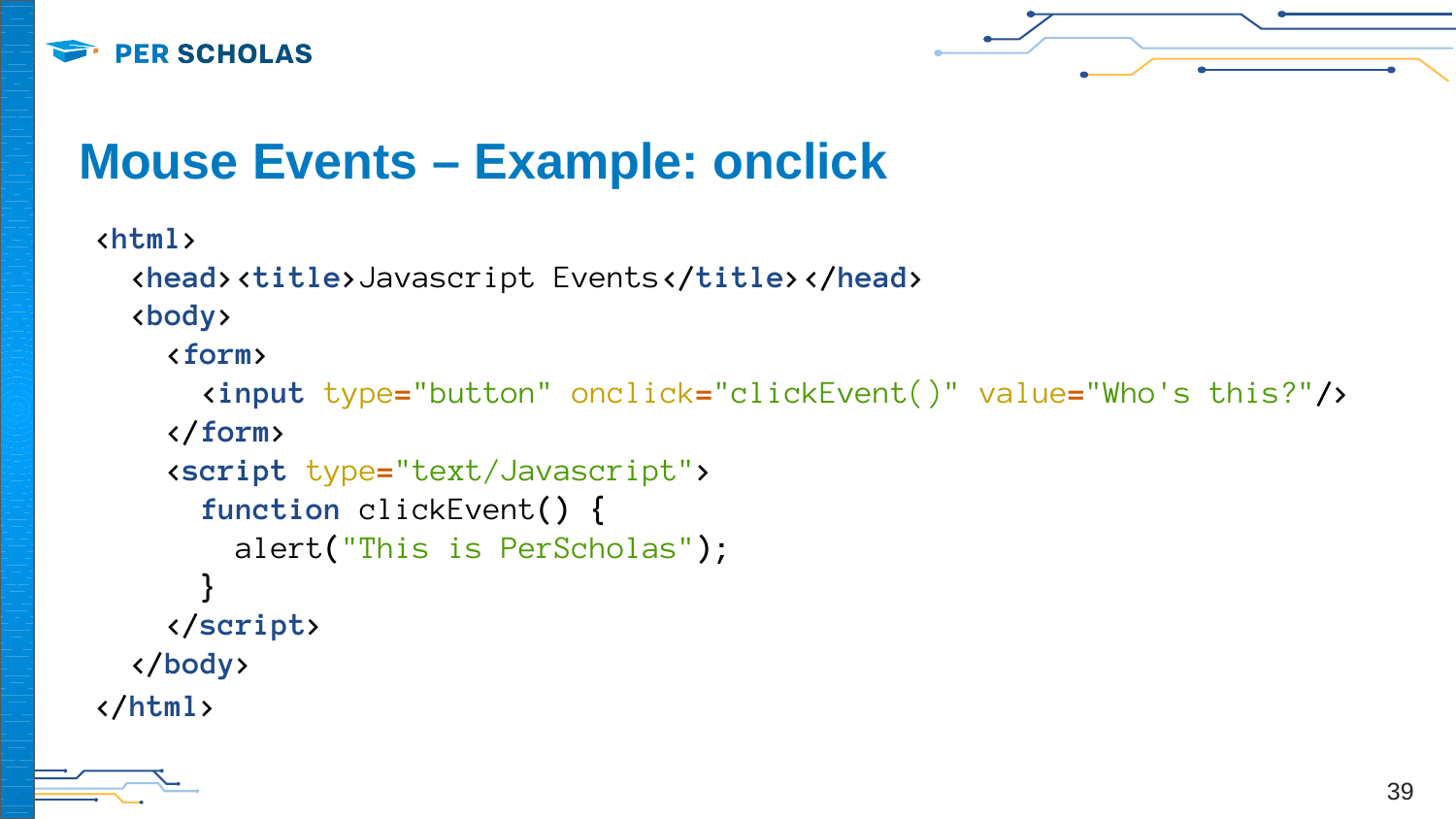

# Mouse Events – Example: onclick
<html>
  <head><title>Javascript Events</title></head>
  <body>
    <form>
      <input type="button" onclick="clickEvent()" value="Who's this?"/>
    </form>
    <script type="text/Javascript">
      function clickEvent() {
        alert("This is PerScholas");
      }
    </script>
  </body>
</html>
39